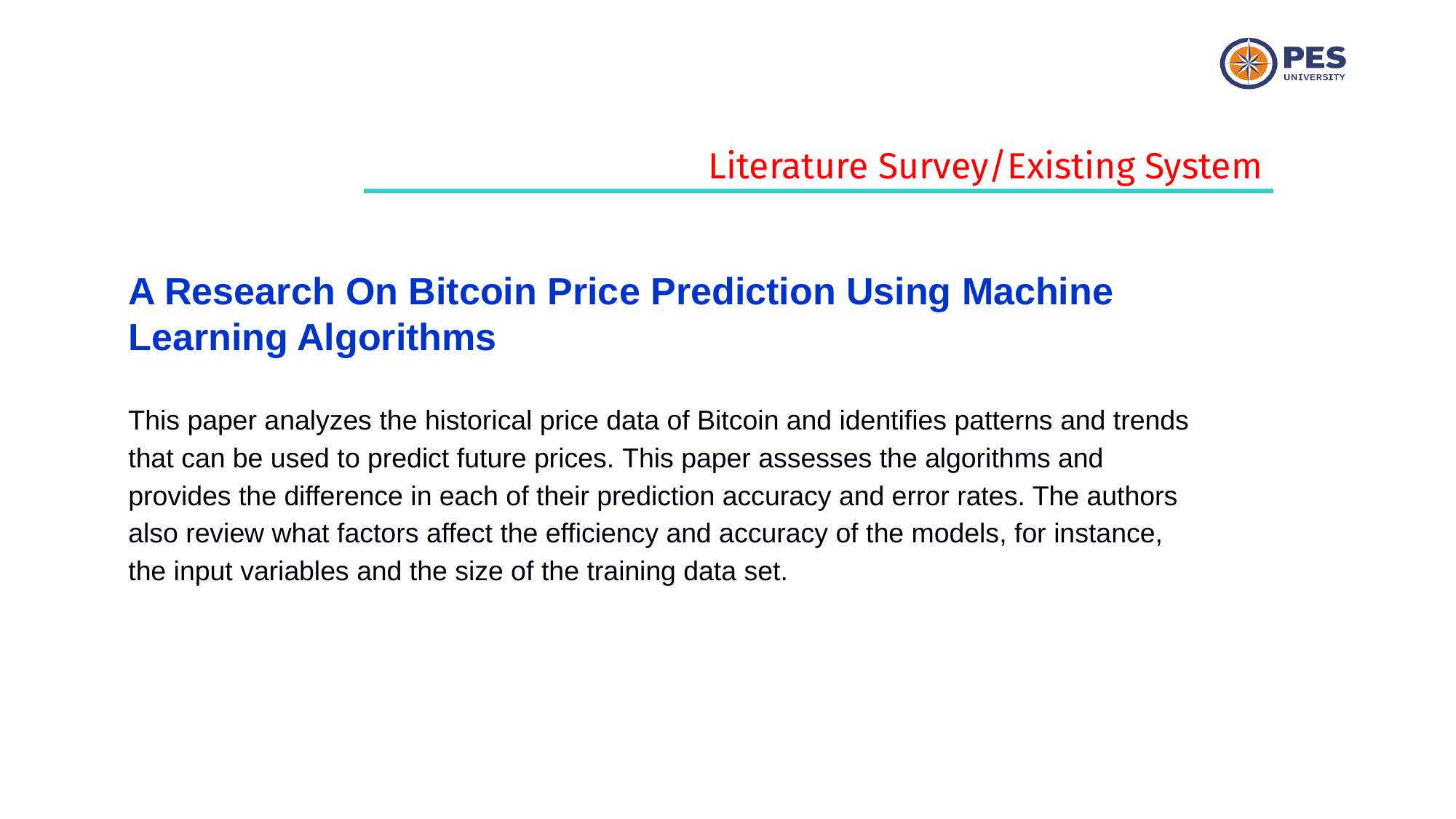

Literature Survey/Existing System

A Research On Bitcoin Price Prediction Using Machine Learning Algorithms

This paper analyzes the historical price data of Bitcoin and identifies patterns and trends that can be used to predict future prices. This paper assesses the algorithms and provides the difference in each of their prediction accuracy and error rates. The authors also review what factors affect the efficiency and accuracy of the models, for instance, the input variables and the size of the training data set.